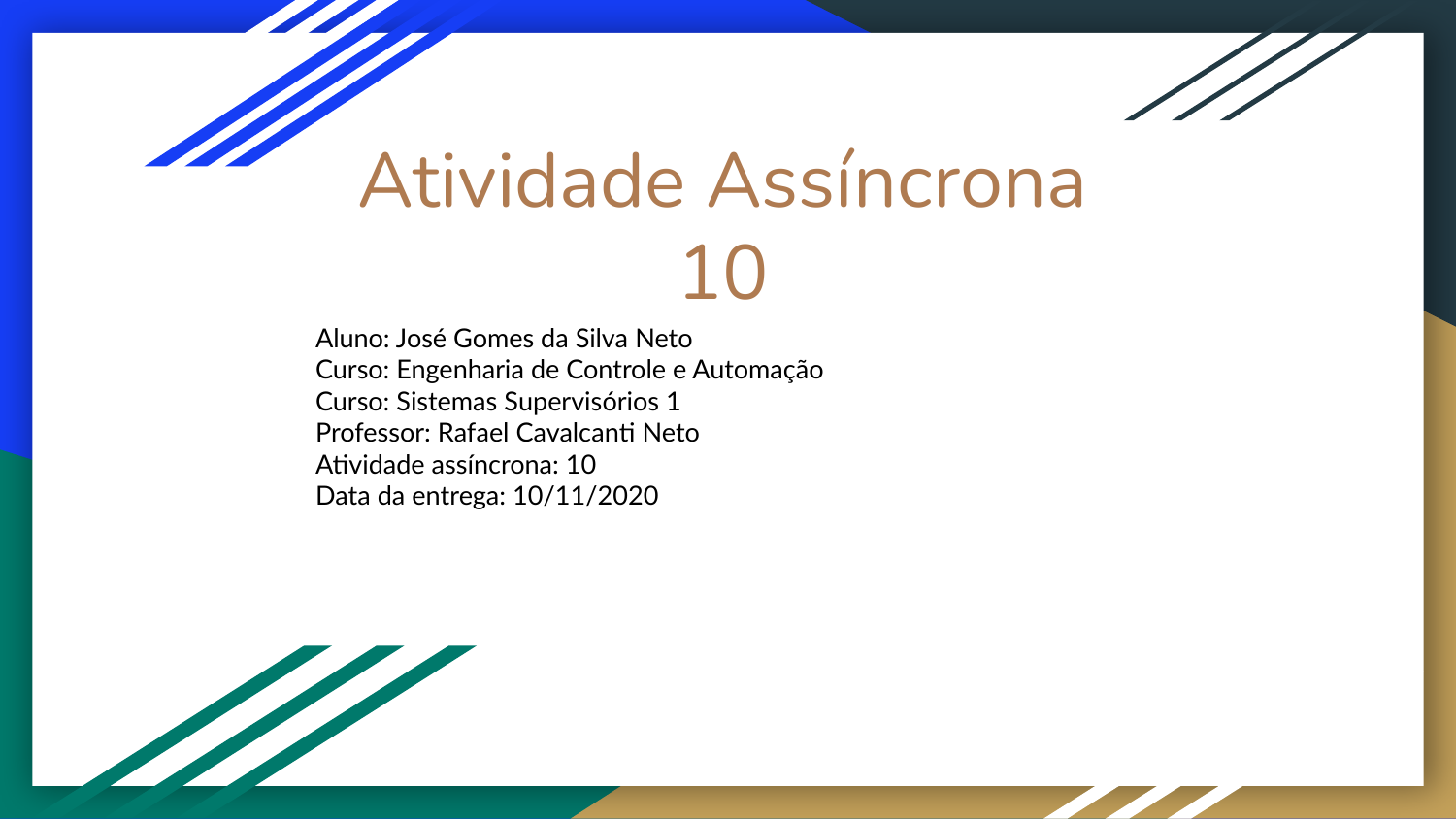

# Atividade Assíncrona 10

Aluno: José Gomes da Silva Neto
Curso: Engenharia de Controle e Automação
Curso: Sistemas Supervisórios 1
Professor: Rafael Cavalcanti Neto
Atividade assíncrona: 10
Data da entrega: 10/11/2020